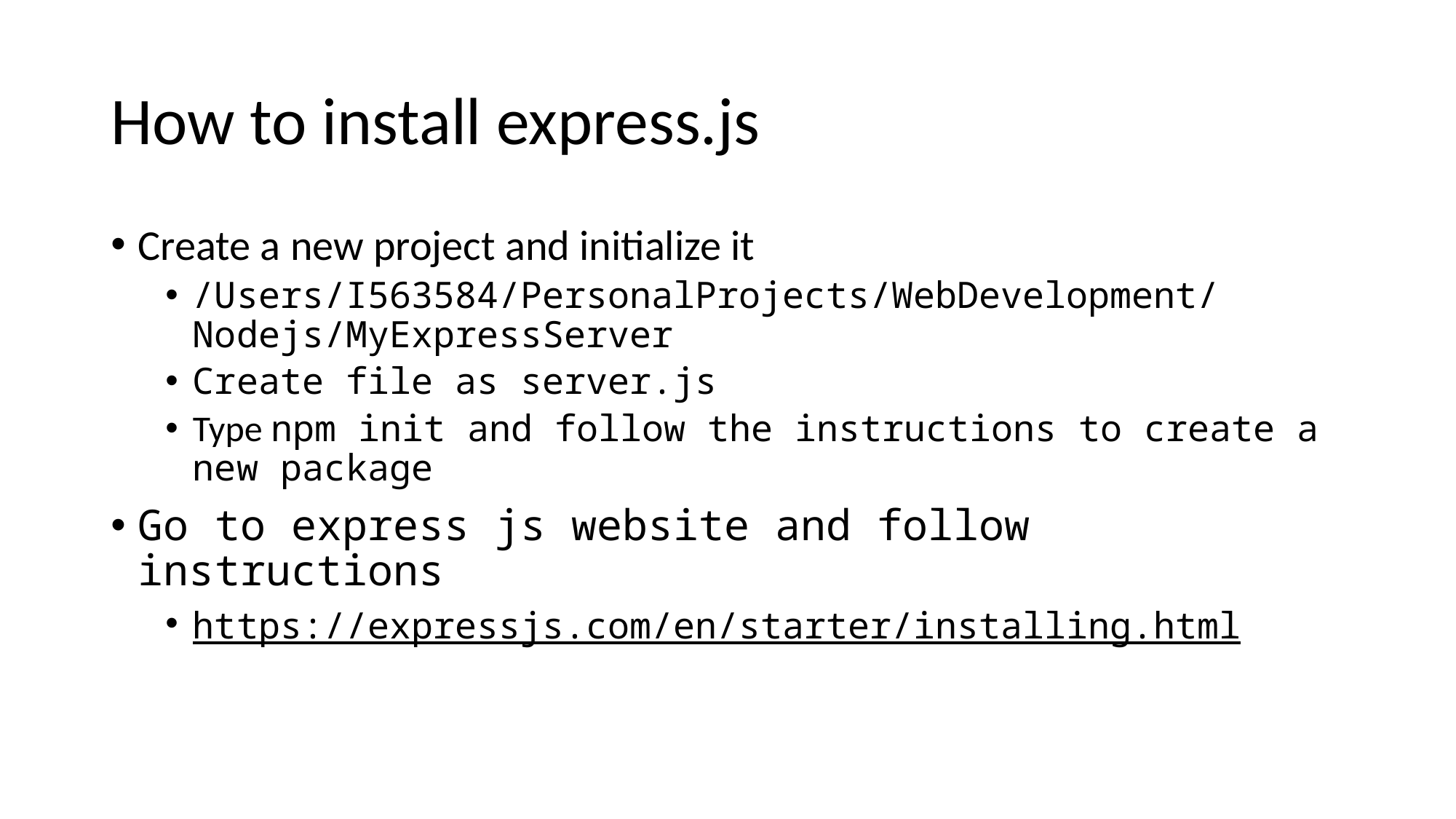

# How to install express.js
Create a new project and initialize it
/Users/I563584/PersonalProjects/WebDevelopment/Nodejs/MyExpressServer
Create file as server.js
Type npm init and follow the instructions to create a new package
Go to express js website and follow instructions
https://expressjs.com/en/starter/installing.html